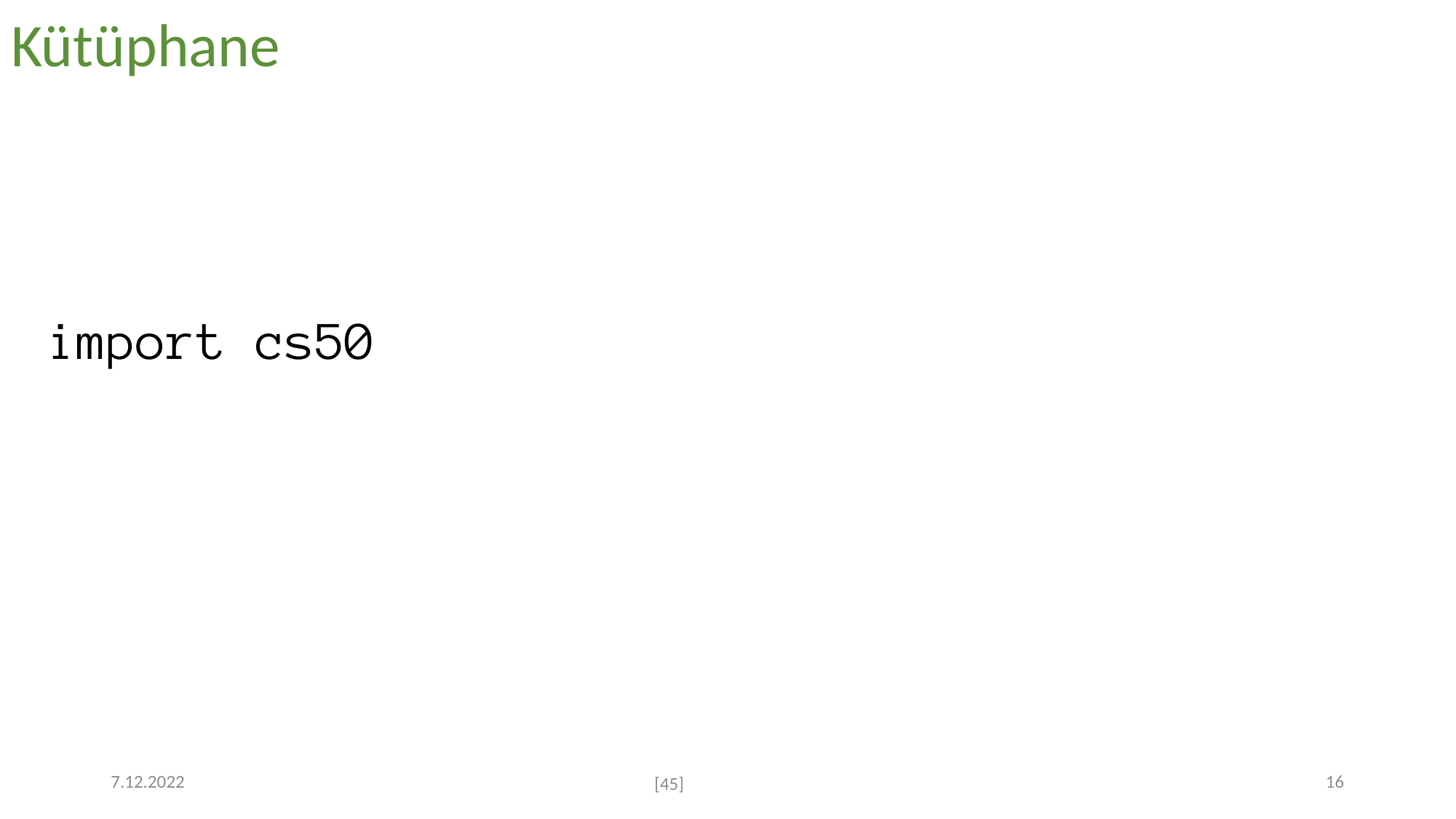

# Kütüphane
import cs50
7.12.2022
16
[45]